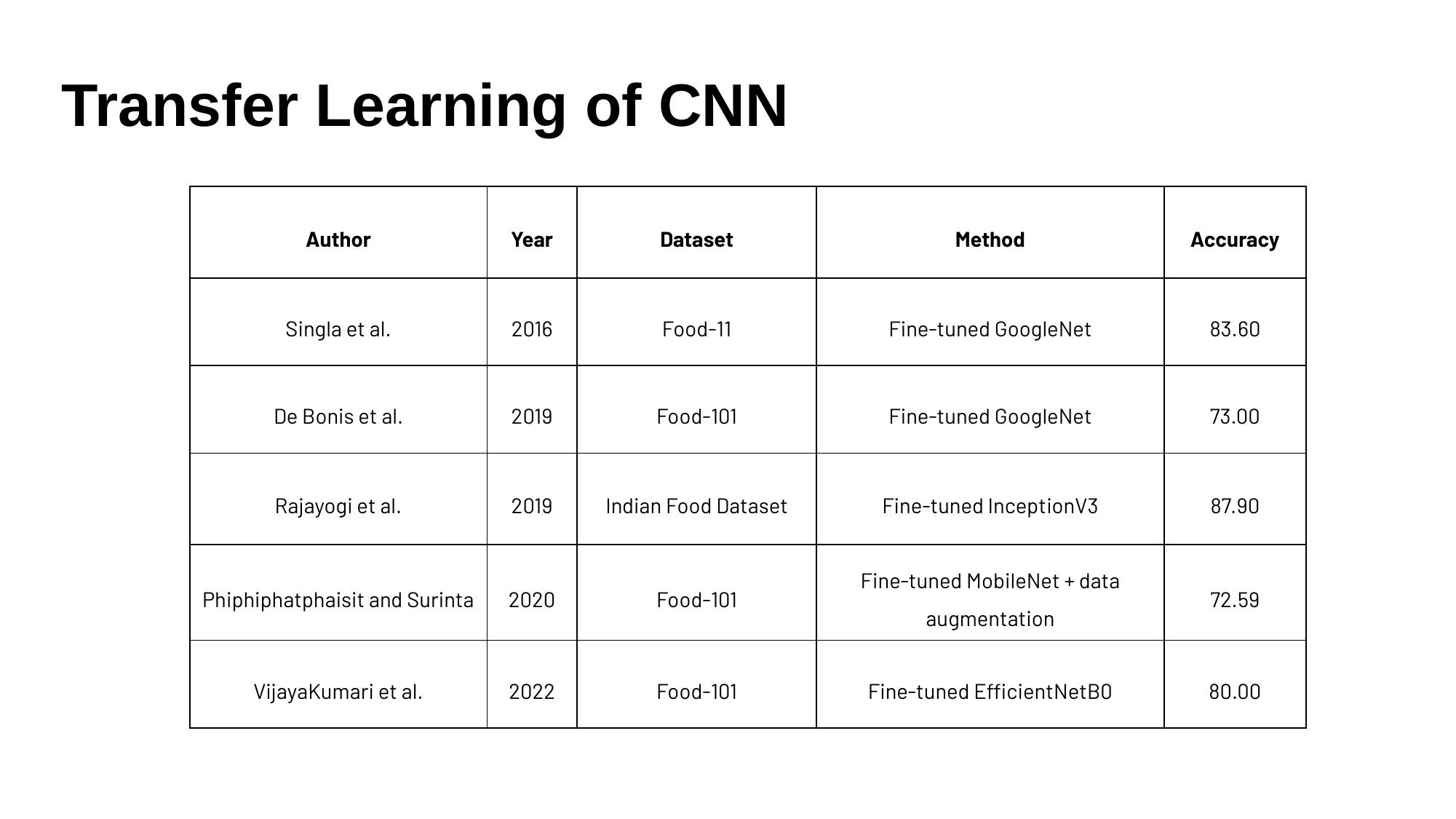

Transfer Learning of CNN
| Author | Year | Dataset | Method | Accuracy |
| --- | --- | --- | --- | --- |
| Singla et al. | 2016 | Food-11 | Fine-tuned GoogleNet | 83.60 |
| De Bonis et al. | 2019 | Food-101 | Fine-tuned GoogleNet | 73.00 |
| Rajayogi et al. | 2019 | Indian Food Dataset | Fine-tuned InceptionV3 | 87.90 |
| Phiphiphatphaisit and Surinta | 2020 | Food-101 | Fine-tuned MobileNet + data augmentation | 72.59 |
| VijayaKumari et al. | 2022 | Food-101 | Fine-tuned EfficientNetB0 | 80.00 |